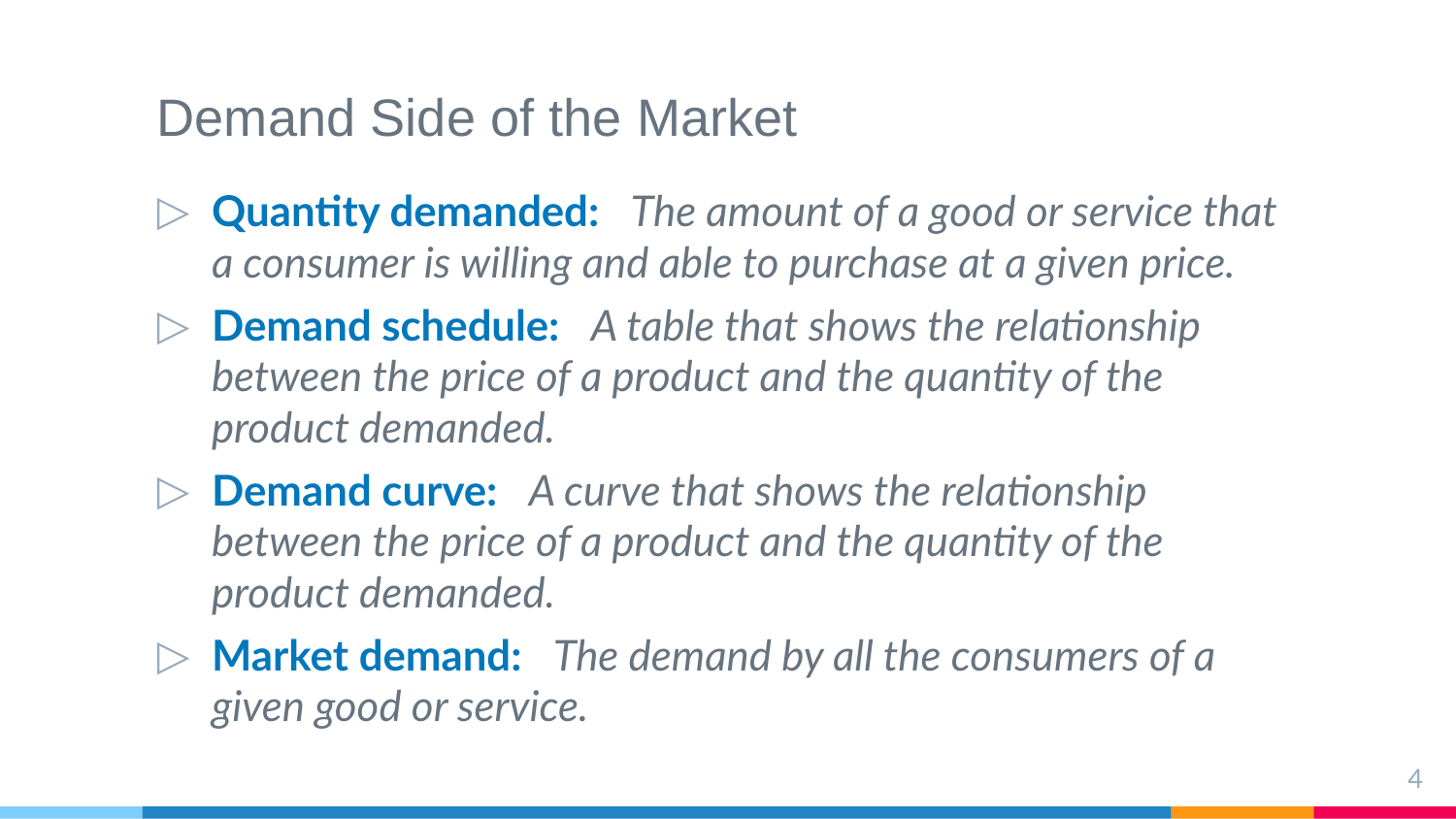

# Demand Side of the Market
Quantity demanded:   The amount of a good or service that a consumer is willing and able to purchase at a given price.
Demand schedule:   A table that shows the relationship between the price of a product and the quantity of the product demanded.
Demand curve:   A curve that shows the relationship between the price of a product and the quantity of the product demanded.
Market demand:   The demand by all the consumers of a given good or service.
4